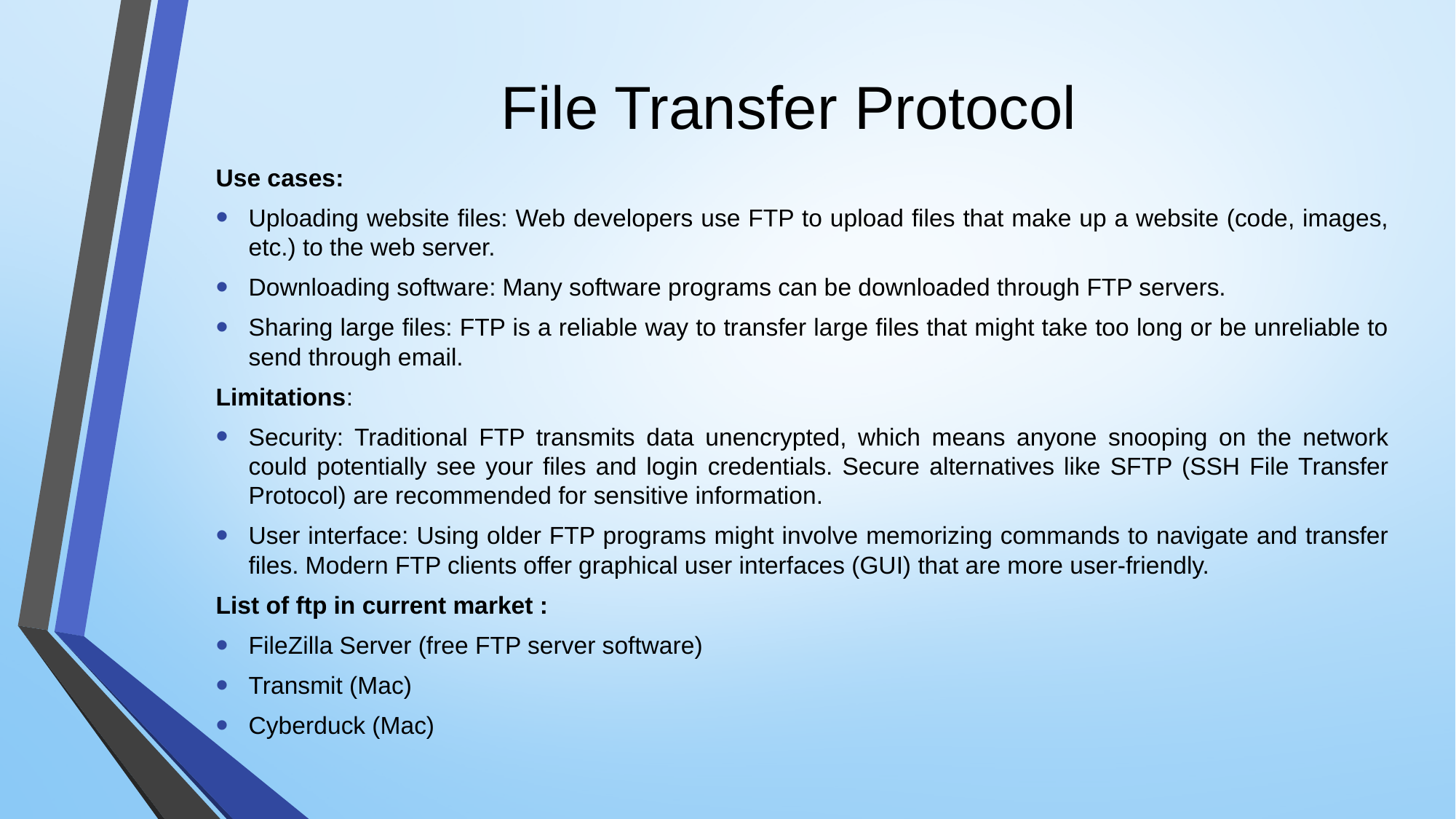

# File Transfer Protocol
Use cases:
Uploading website files: Web developers use FTP to upload files that make up a website (code, images, etc.) to the web server.
Downloading software: Many software programs can be downloaded through FTP servers.
Sharing large files: FTP is a reliable way to transfer large files that might take too long or be unreliable to send through email.
Limitations:
Security: Traditional FTP transmits data unencrypted, which means anyone snooping on the network could potentially see your files and login credentials. Secure alternatives like SFTP (SSH File Transfer Protocol) are recommended for sensitive information.
User interface: Using older FTP programs might involve memorizing commands to navigate and transfer files. Modern FTP clients offer graphical user interfaces (GUI) that are more user-friendly.
List of ftp in current market :
FileZilla Server (free FTP server software)
Transmit (Mac)
Cyberduck (Mac)